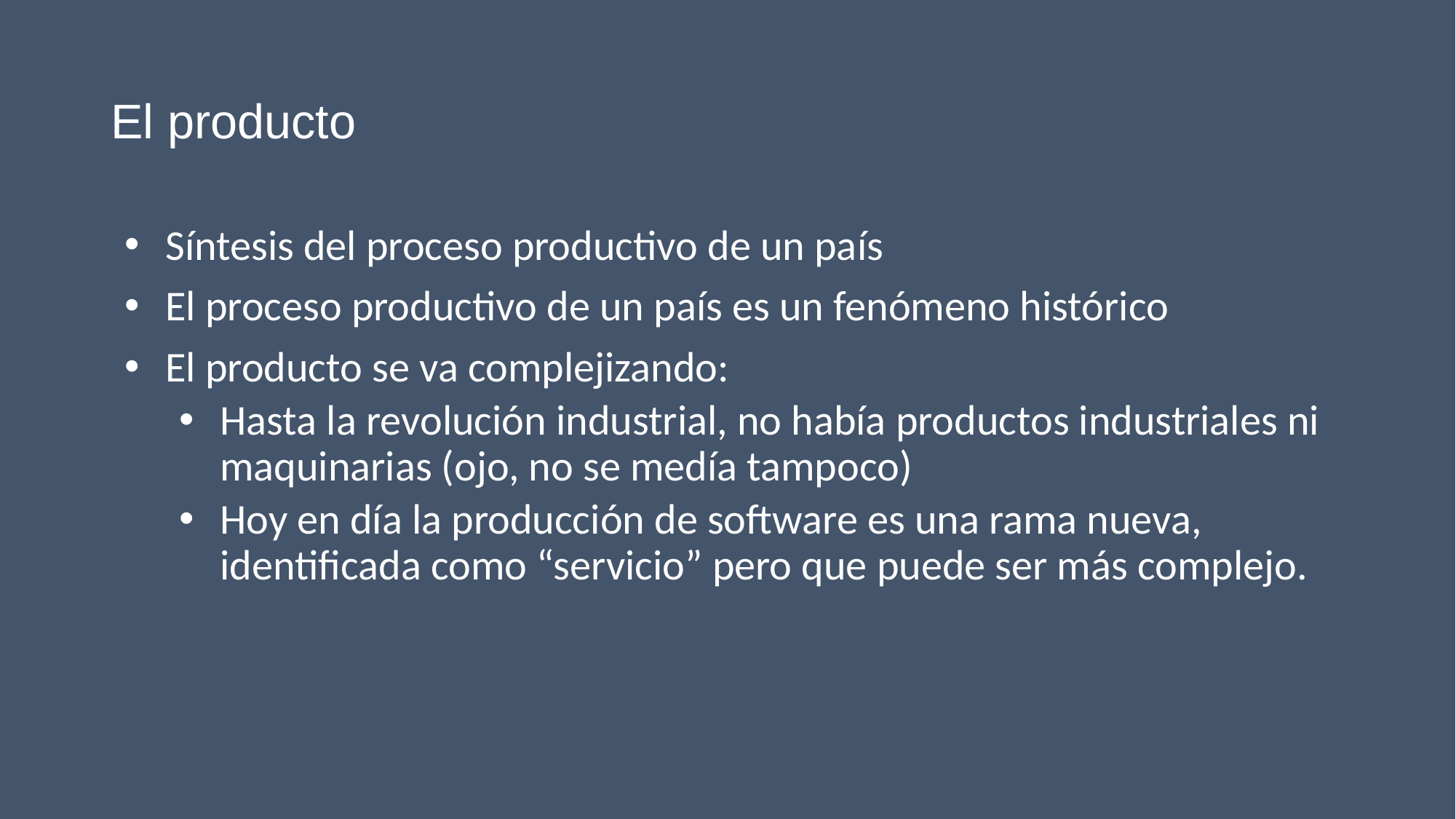

# El producto
Síntesis del proceso productivo de un país
El proceso productivo de un país es un fenómeno histórico
El producto se va complejizando:
Hasta la revolución industrial, no había productos industriales ni maquinarias (ojo, no se medía tampoco)
Hoy en día la producción de software es una rama nueva, identificada como “servicio” pero que puede ser más complejo.